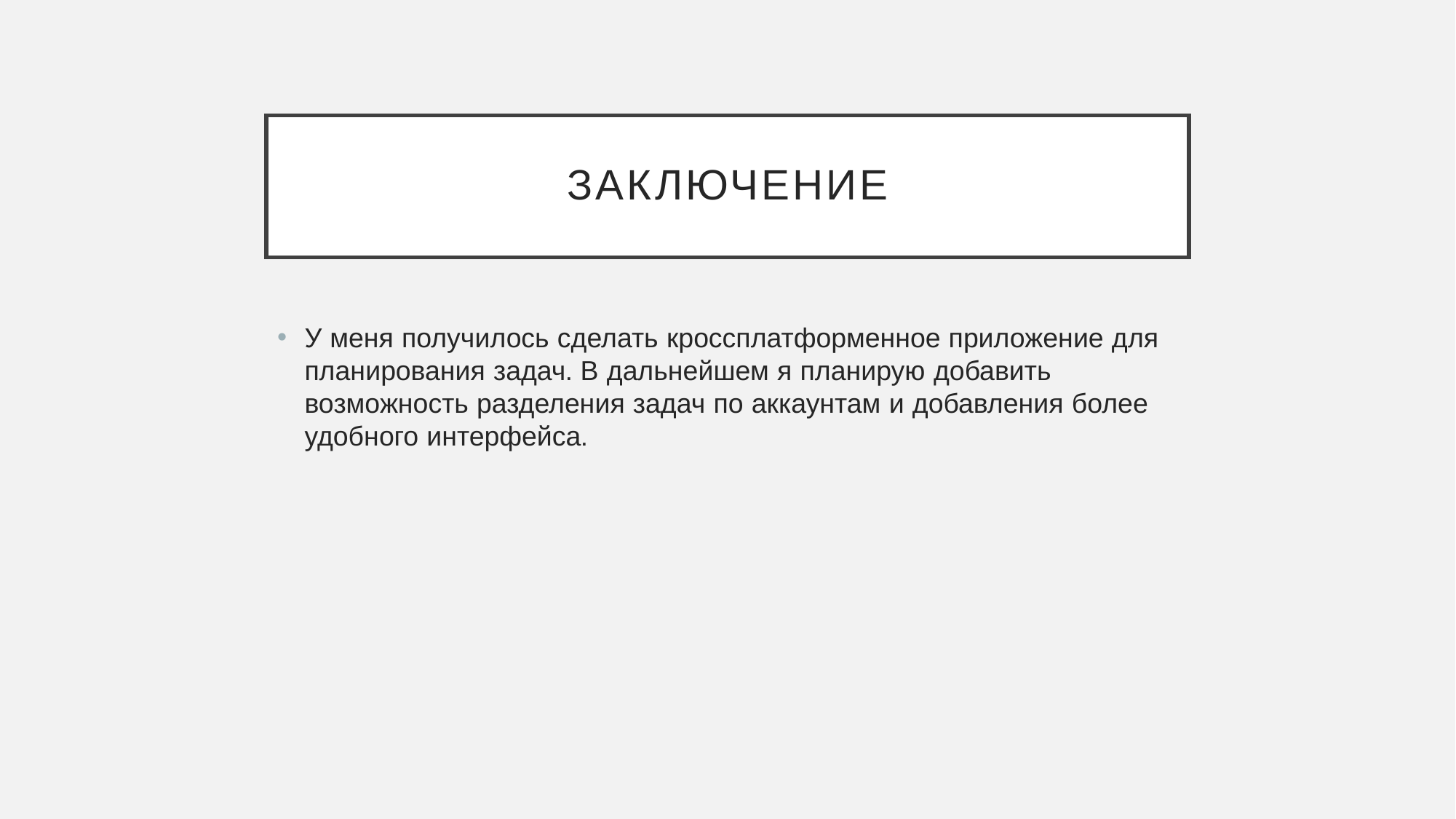

# Заключение
У меня получилось сделать кроссплатформенное приложение для планирования задач. В дальнейшем я планирую добавить возможность разделения задач по аккаунтам и добавления более удобного интерфейса.